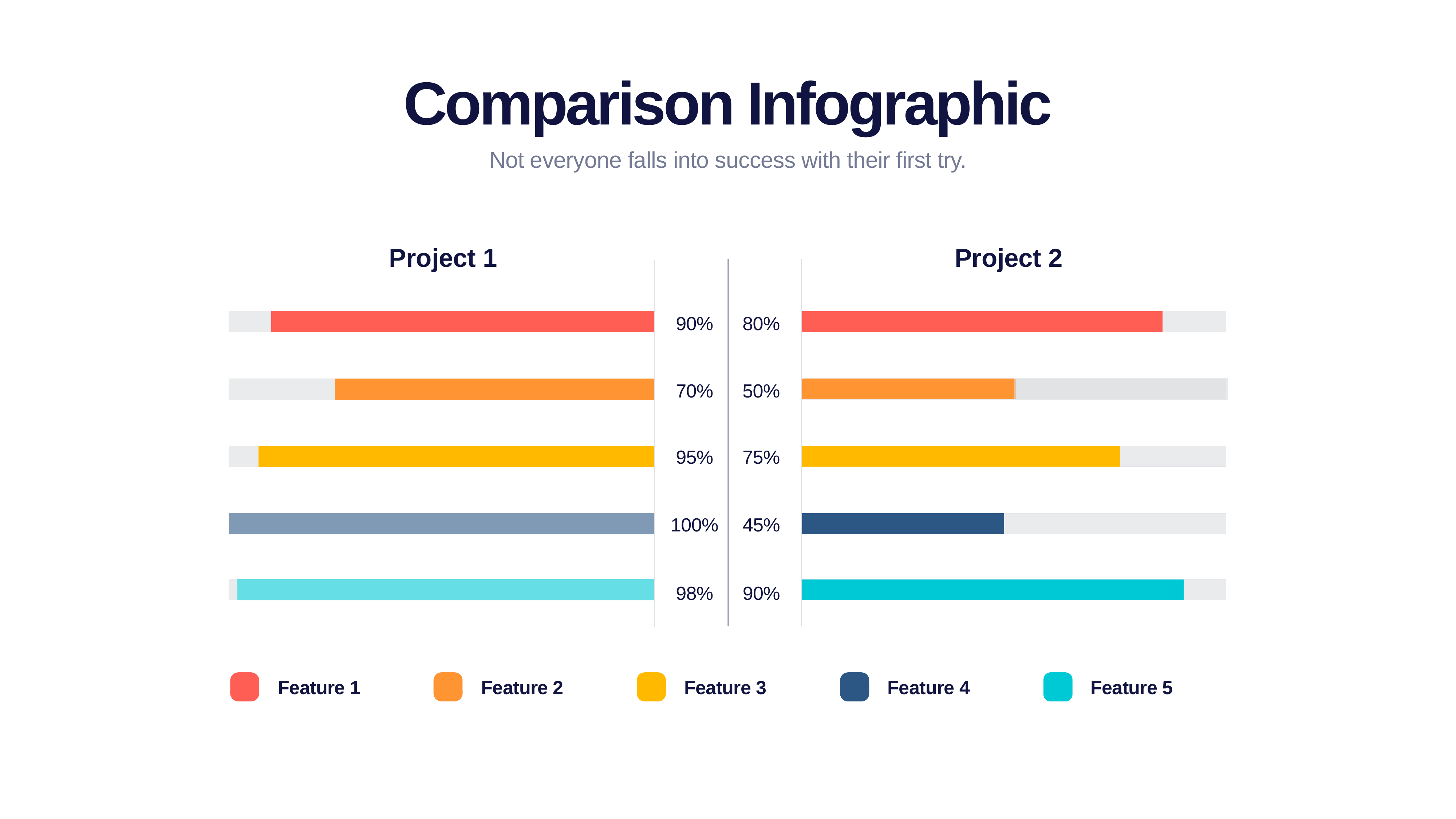

Comparison Infographic
 Not everyone falls into success with their first try.
Project 1
Project 2

90%
80%

### Chart

| Category | Series 1 | Series 2 |
|---|---|---|
| Category 1 | 1.0 | 9.0 |

### Chart

| Category | Series 1 | Series 2 |
|---|---|---|
| Category 1 | 8.5 | 1.5 |
70%
50%

### Chart

| Category | Series 1 | Series 2 |
|---|---|---|
| Category 1 | 5.0 | 5.0 |

### Chart

| Category | Series 1 | Series 2 |
|---|---|---|
| Category 1 | 2.5 | 7.5 |

### Chart

| Category | Series 1 | Series 2 |
|---|---|---|
| Category 1 | 5.0 | 5.0 |
95%
75%

### Chart

| Category | Series 1 | Series 2 |
|---|---|---|
| Category 1 | 0.7 | 9.3 |

### Chart

| Category | Series 1 | Series 2 |
|---|---|---|
| Category 1 | 7.5 | 2.5 |
100%
45%

### Chart

| Category | Series 1 | Series 2 |
|---|---|---|
| Category 1 | 0.0 | 10.0 |

### Chart

| Category | Series 1 | Series 2 |
|---|---|---|
| Category 1 | 5.0 | 5.5 |
98%
90%

### Chart

| Category | Series 1 | Series 2 |
|---|---|---|
| Category 1 | 0.2 | 9.8 |

### Chart

| Category | Series 1 | Series 2 |
|---|---|---|
| Category 1 | 9.0 | 1.0 |
Feature 1
Feature 2
Feature 3
Feature 4
Feature 5